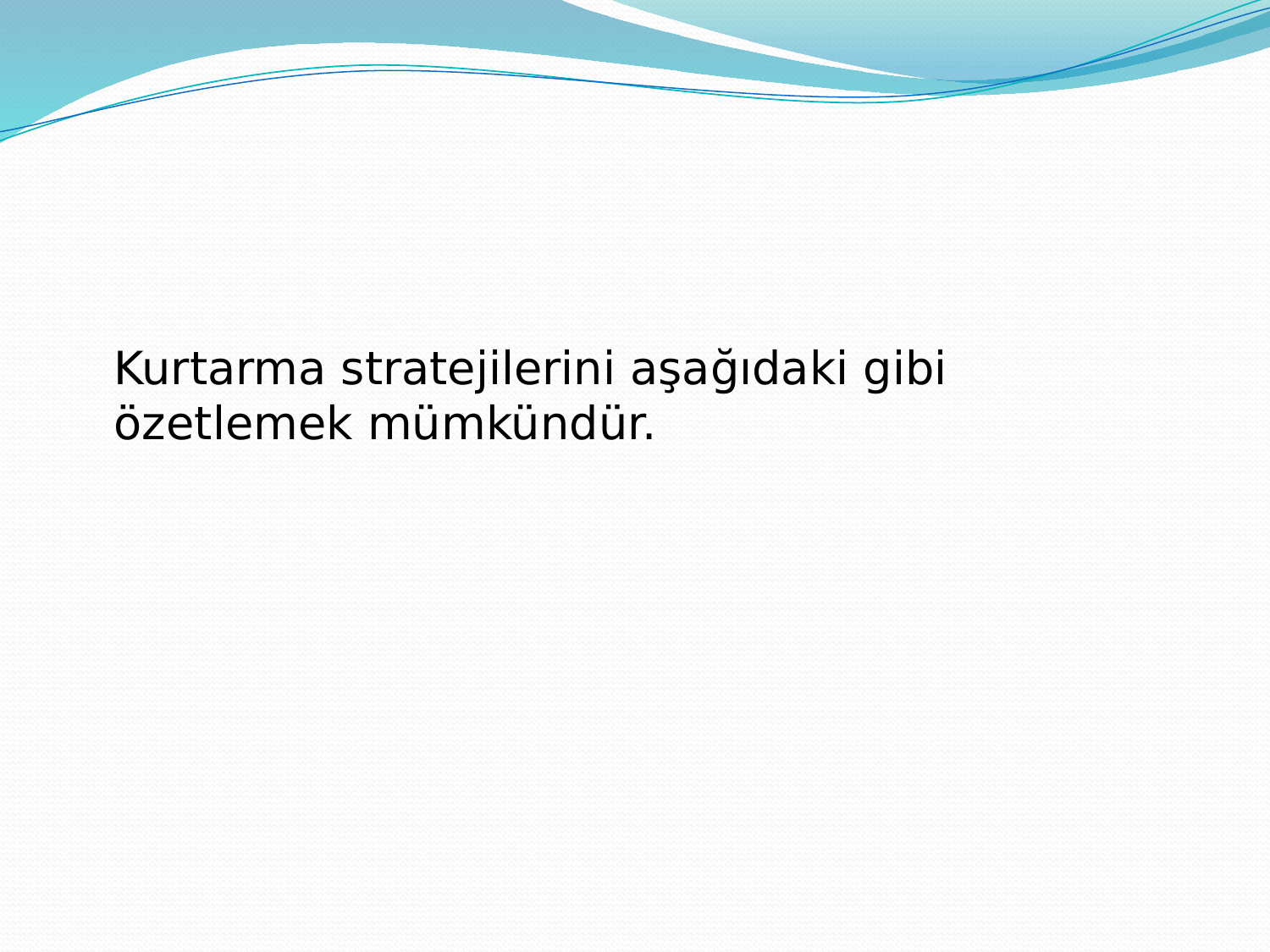

#

	Kurtarma stratejilerini aşağıdaki gibi özetlemek mümkündür.